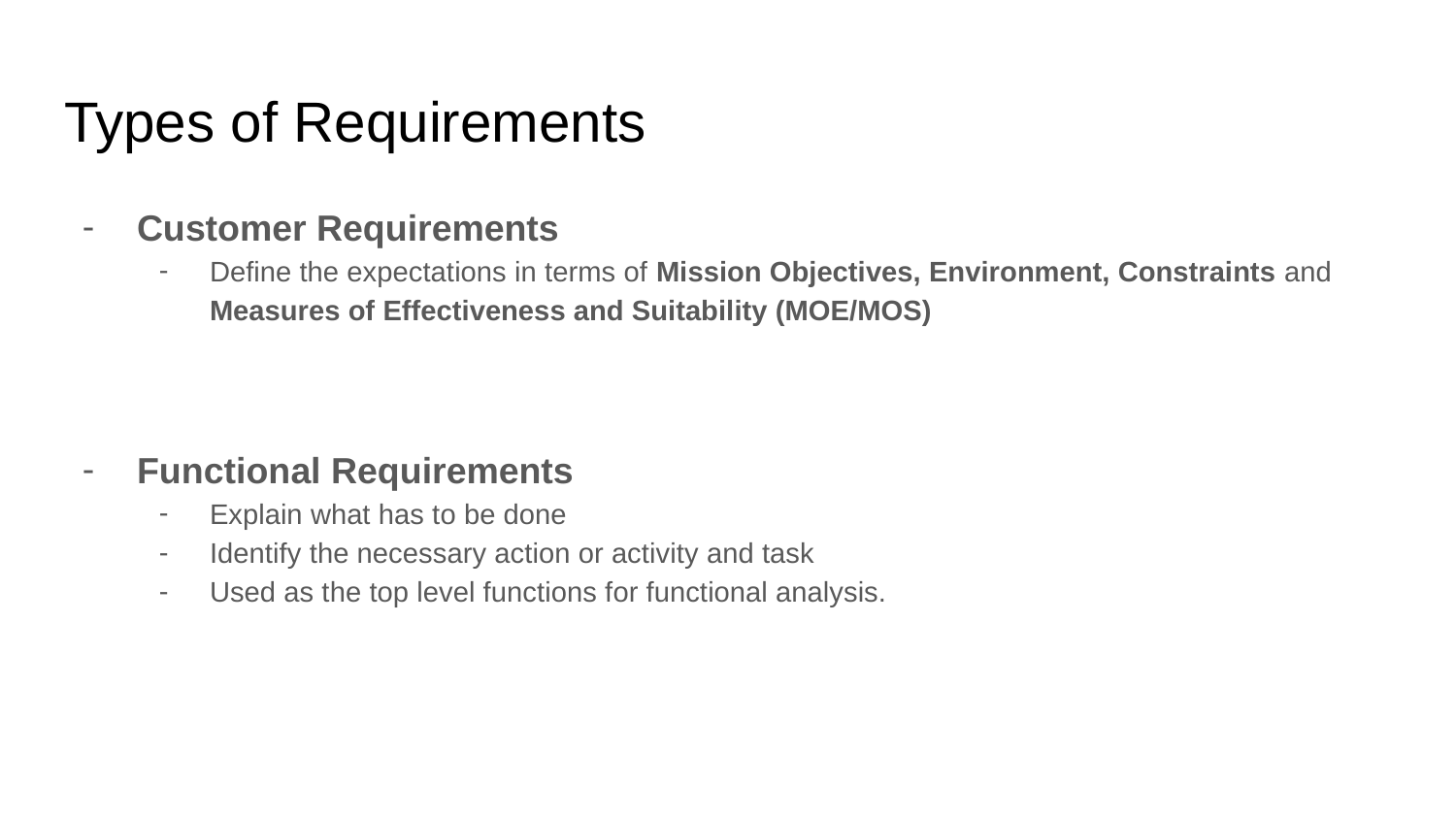

# Types of Requirements
Customer Requirements
Define the expectations in terms of Mission Objectives, Environment, Constraints and Measures of Effectiveness and Suitability (MOE/MOS)

Functional Requirements
Explain what has to be done
Identify the necessary action or activity and task
Used as the top level functions for functional analysis.